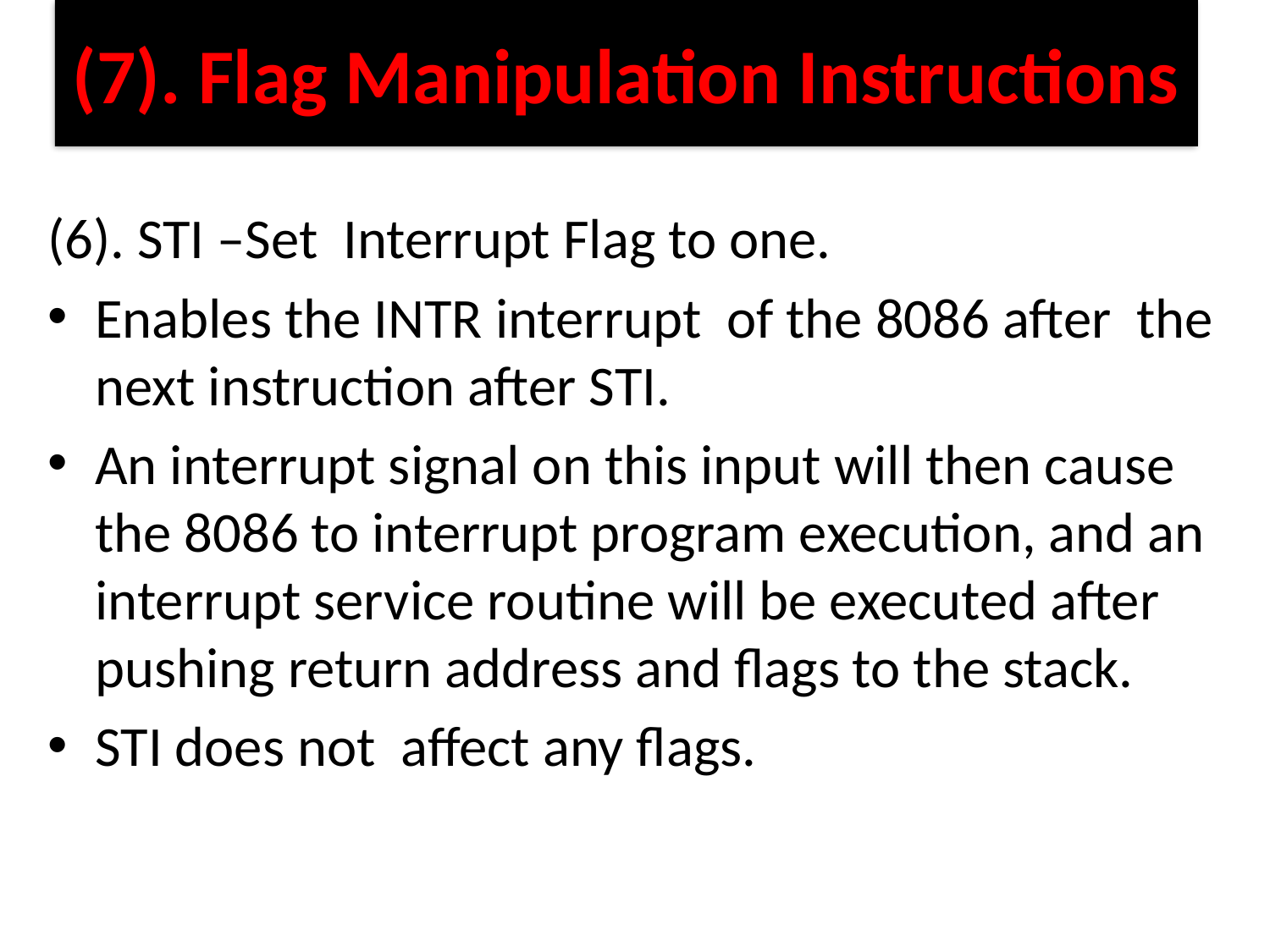

# (7). Flag Manipulation Instructions
(6). STI –Set  Interrupt Flag to one.
Enables the INTR interrupt  of the 8086 after  the next instruction after STI.
An interrupt signal on this input will then cause the 8086 to interrupt program execution, and an interrupt service routine will be executed after pushing return address and flags to the stack.
STI does not  affect any flags.